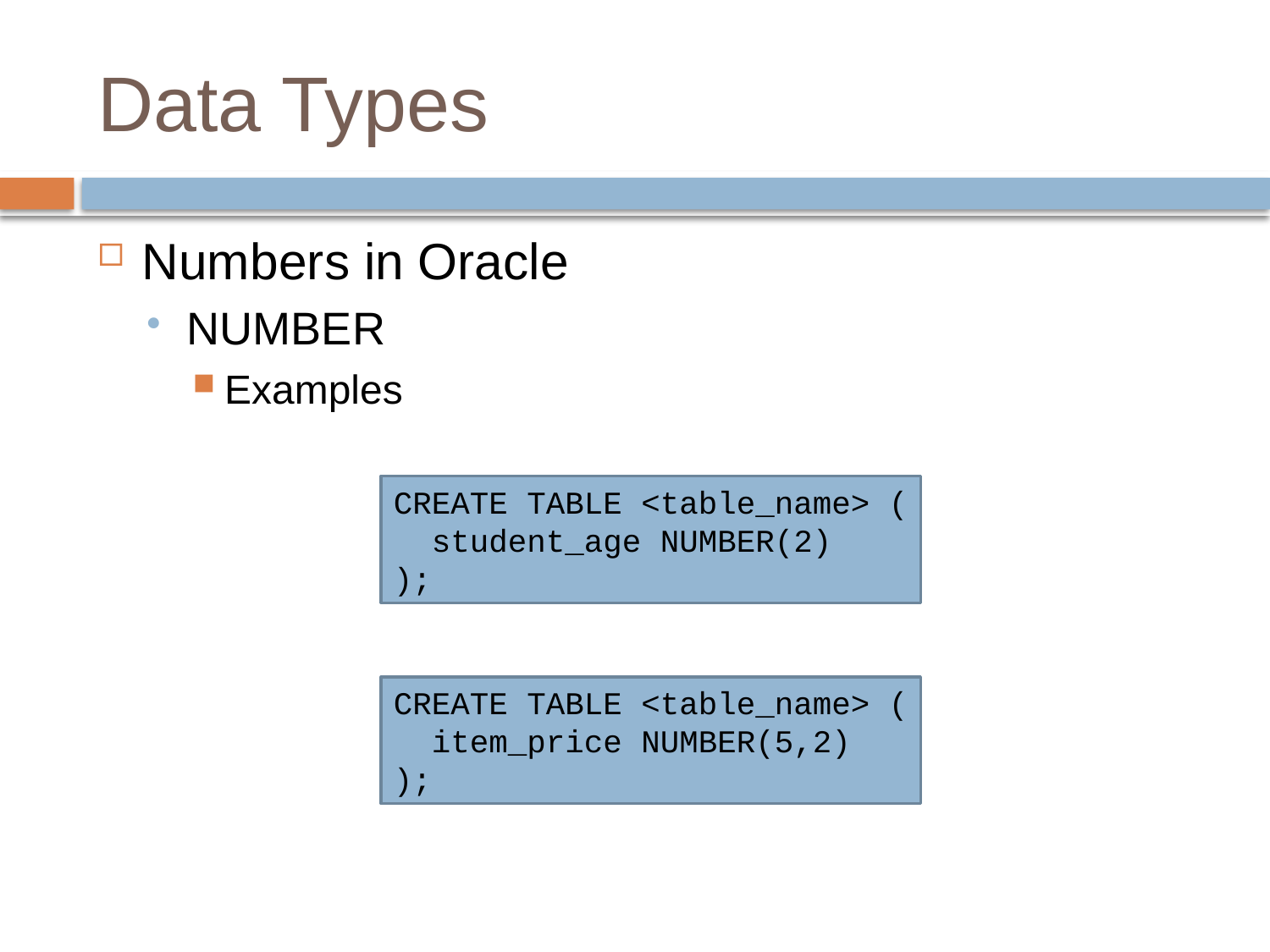

# Data Types
Numbers in Oracle
NUMBER
Examples
CREATE TABLE <table_name> (
  student_age NUMBER(2)
);
CREATE TABLE <table_name> (
  item_price NUMBER(5,2)
);